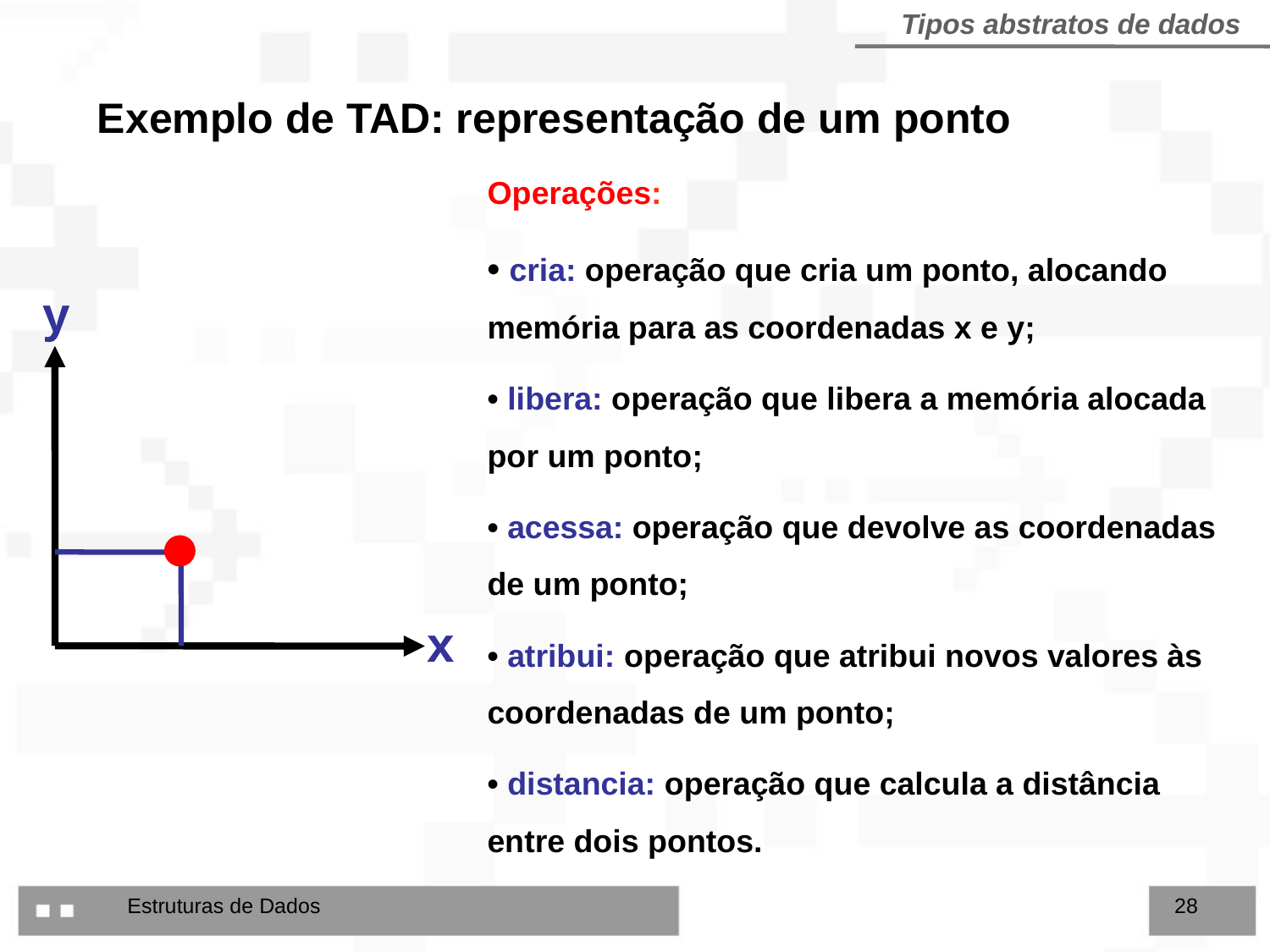

Tipos abstratos de dados
Exemplo de TAD: representação de um ponto
Operações:
• cria: operação que cria um ponto, alocando memória para as coordenadas x e y;
• libera: operação que libera a memória alocada por um ponto;
• acessa: operação que devolve as coordenadas de um ponto;
• atribui: operação que atribui novos valores às coordenadas de um ponto;
• distancia: operação que calcula a distância entre dois pontos.
y

x